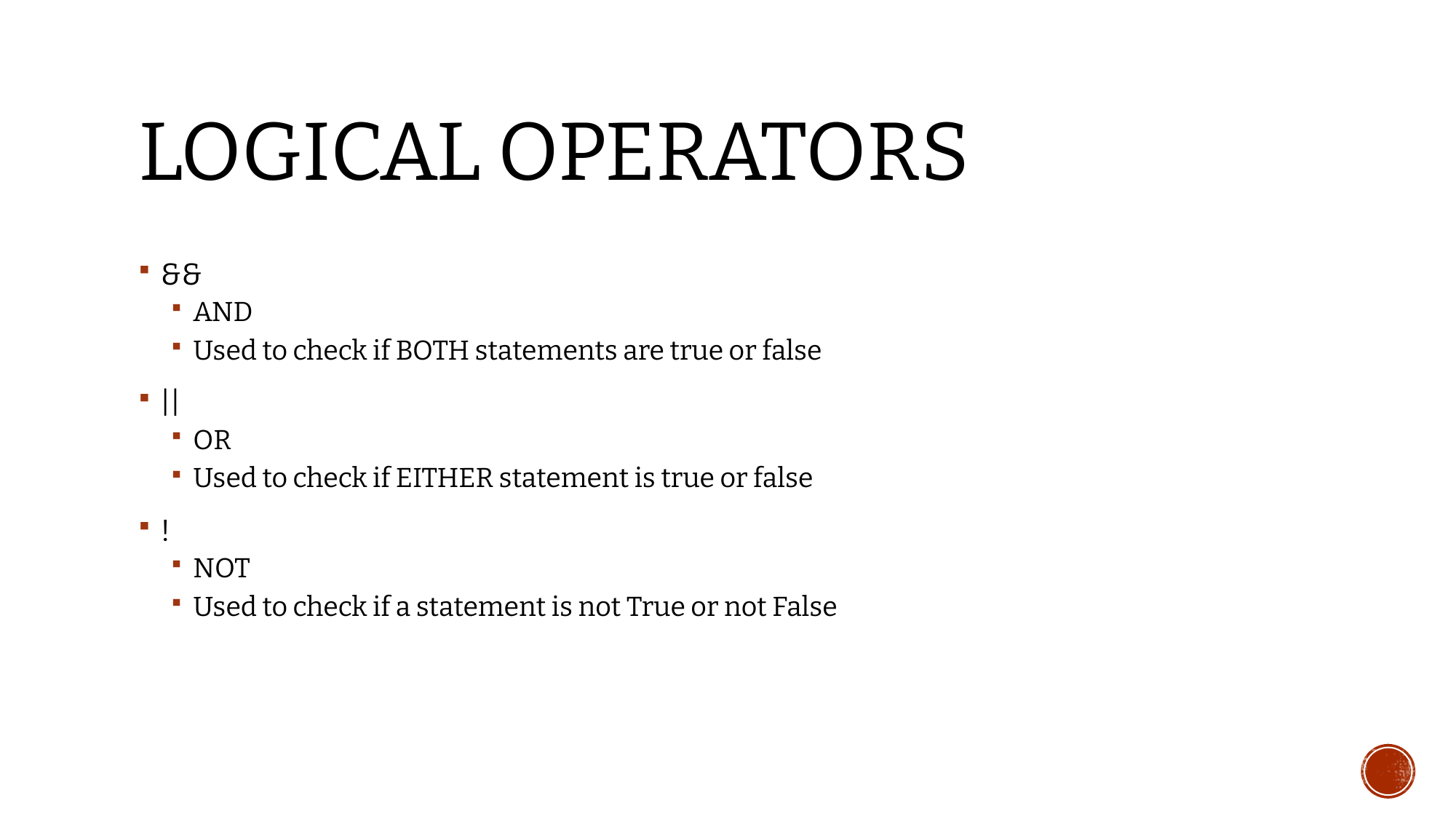

# Logical Operators
&&
AND
Used to check if BOTH statements are true or false
||
OR
Used to check if EITHER statement is true or false
!
NOT
Used to check if a statement is not True or not False